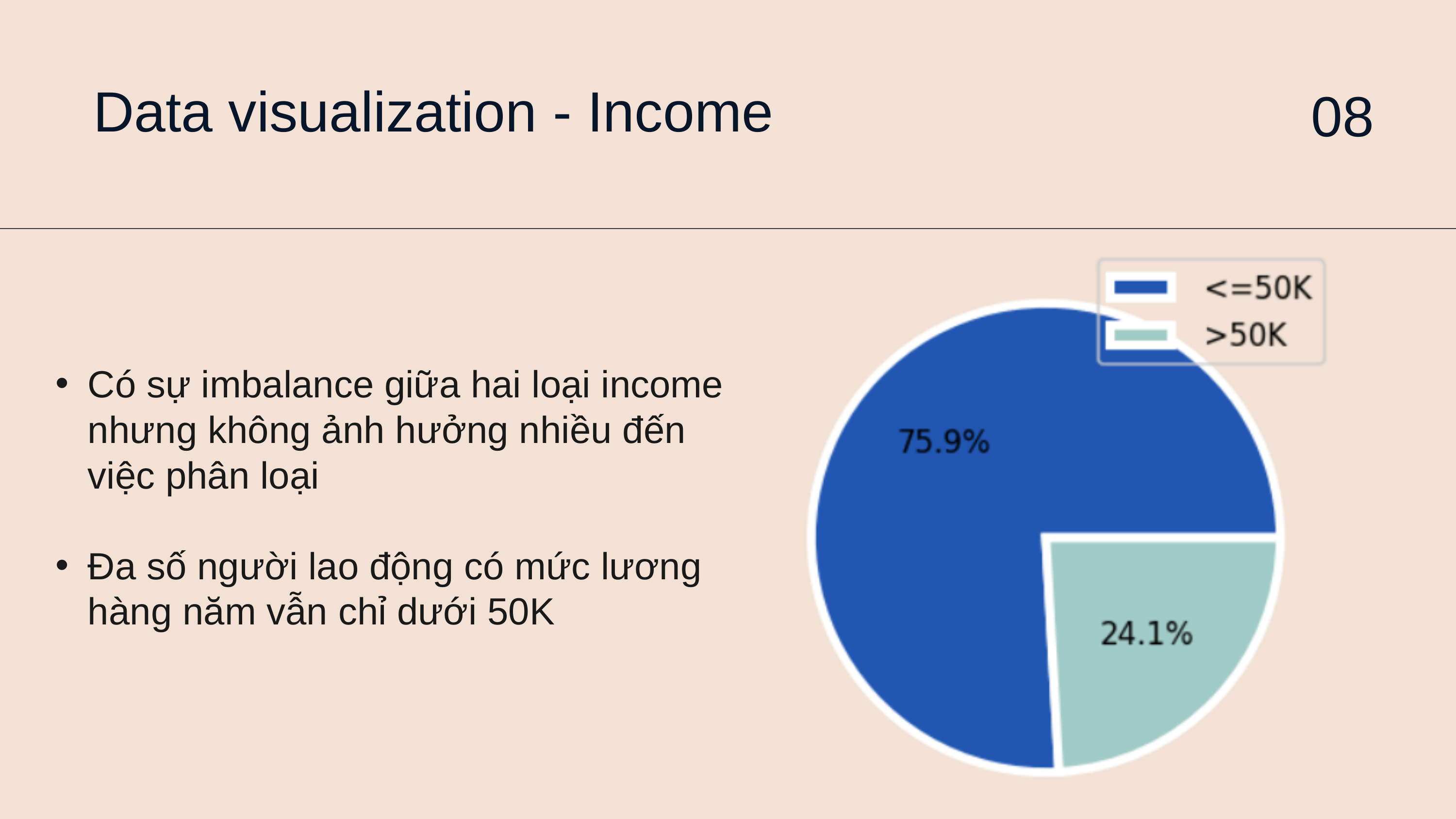

Data visualization - Income
08

Có sự imbalance giữa hai loại income nhưng không ảnh hưởng nhiều đến việc phân loại

Đa số người lao động có mức lương hàng năm vẫn chỉ dưới 50K